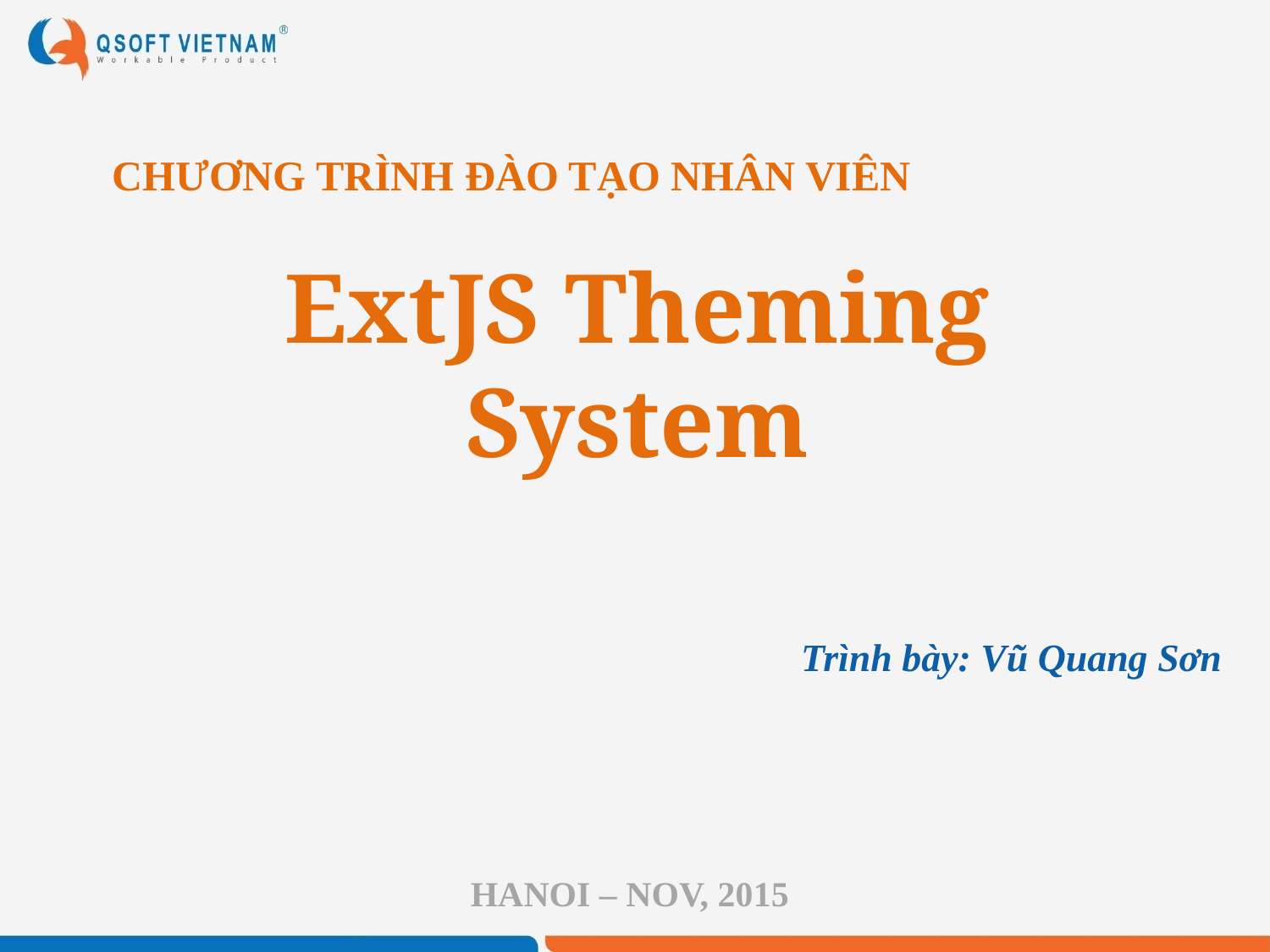

CHƯƠNG TRÌNH ĐÀO TẠO NHÂN VIÊN
# ExtJS Theming System
Trình bày: Vũ Quang Sơn
HANOI – NOV, 2015